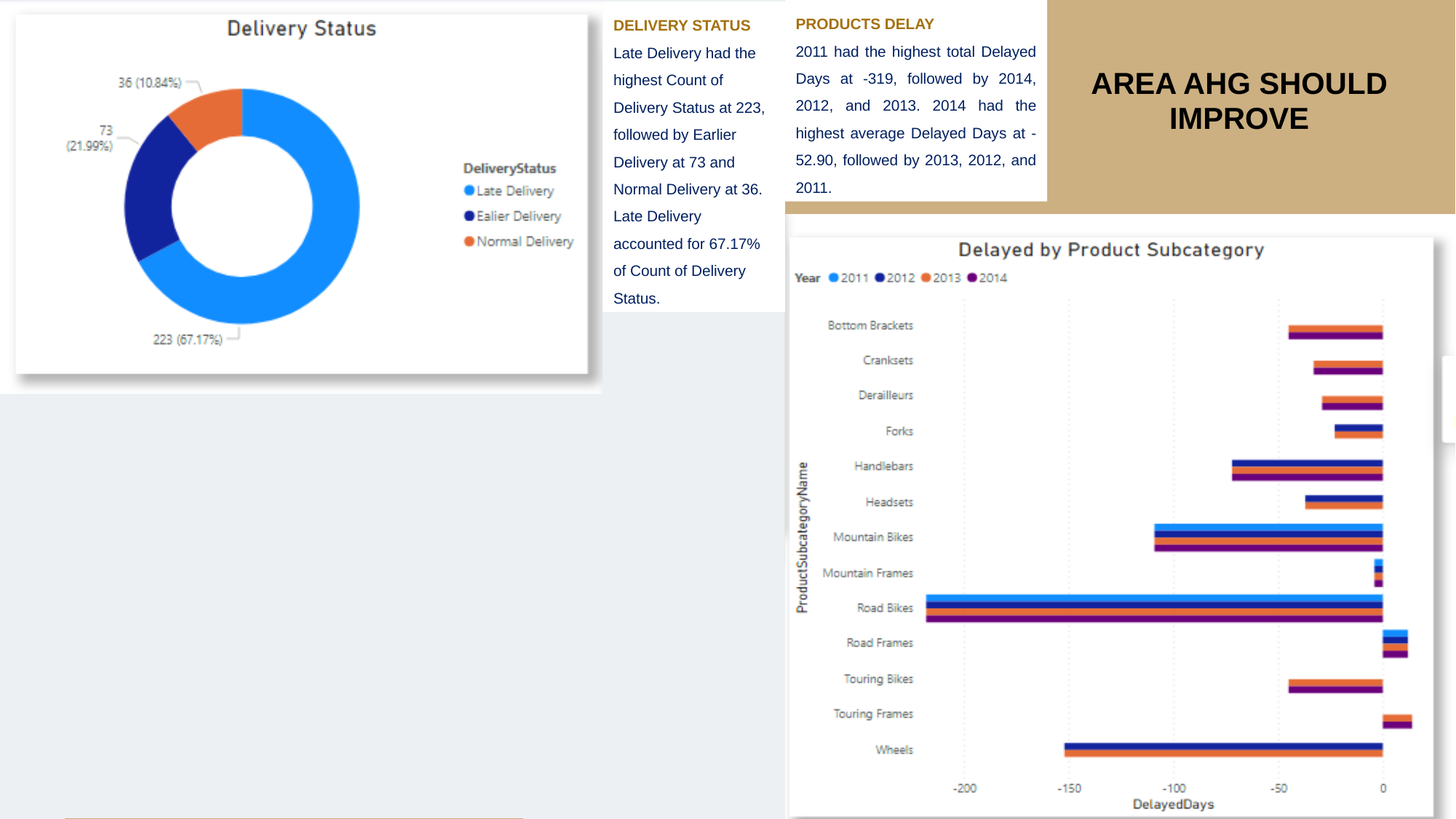

﻿PRODUCTS DELAY
﻿2011 had the highest total Delayed Days at -319, followed by 2014, 2012, and 2013.﻿﻿ 2014 had the highest average Delayed Days at -52.90, followed by 2013, 2012, and 2011.﻿﻿

DELIVERY STATUS
﻿Late Delivery had the highest Count of Delivery Status at 223, followed by Earlier Delivery at 73 and Normal Delivery at 36.﻿﻿ Late Delivery accounted for 67.17% of Count of Delivery Status.﻿﻿
AREA AHG SHOULD IMPROVE